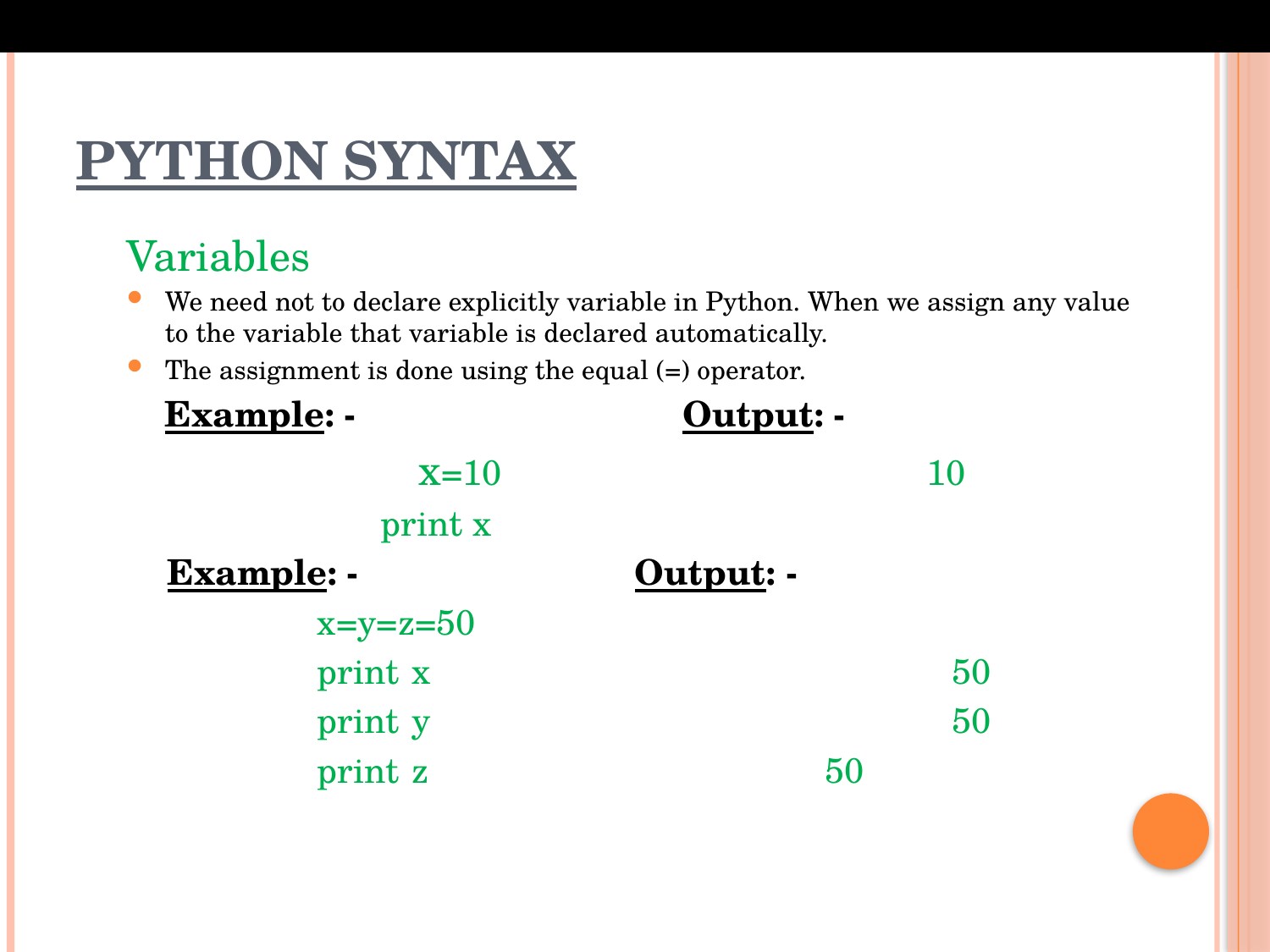

# Python Syntax
Variables
We need not to declare explicitly variable in Python. When we assign any value to the variable that variable is declared automatically.
The assignment is done using the equal (=) operator.
Example: -			 Output: -
		x=10				10
		print x
    Example: -			Output: -
x=y=z=50
print x  				50
print y  				50
print z 				50